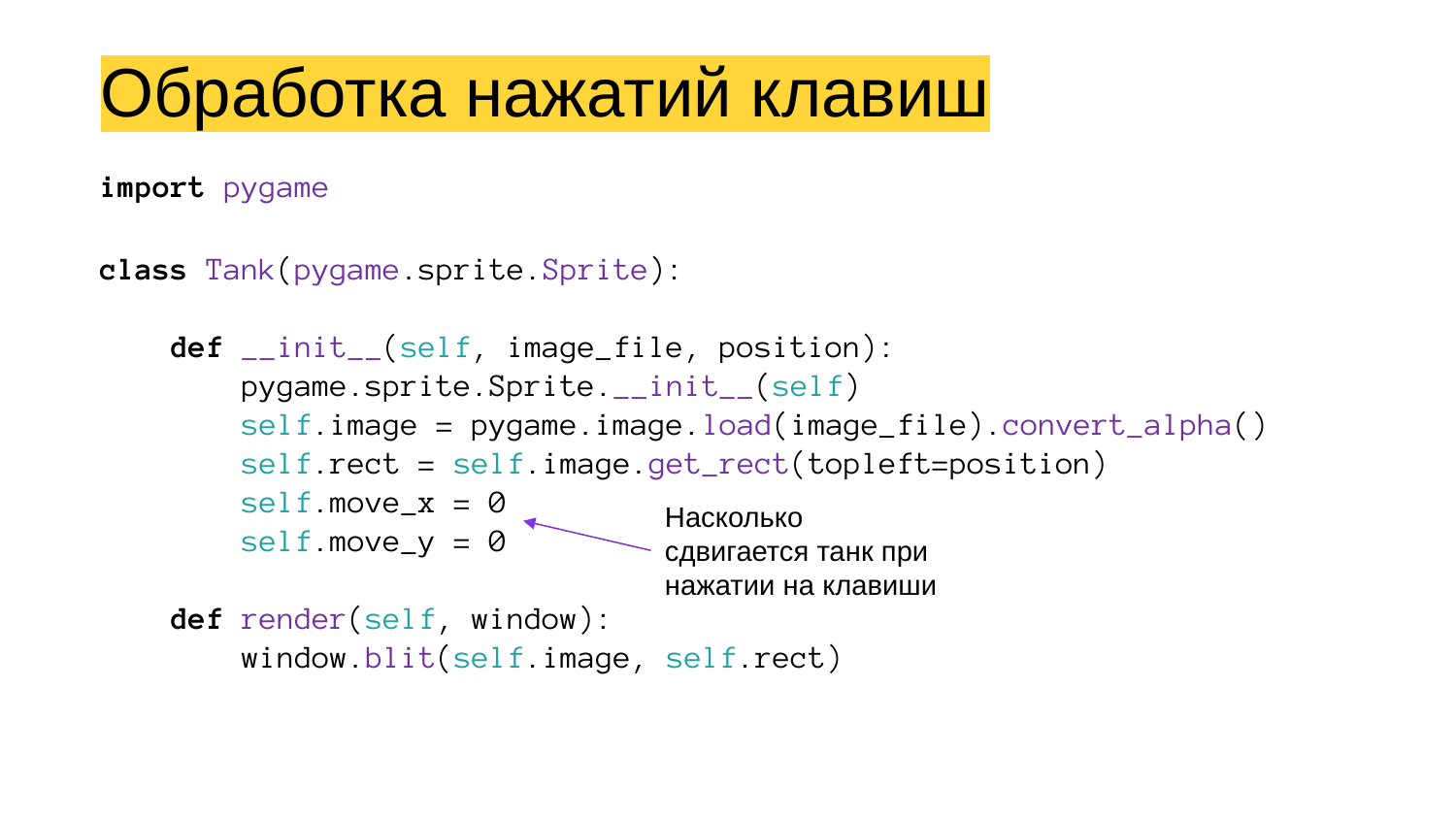

Обработка нажатий клавиш
import pygame

class Tank(pygame.sprite.Sprite):

    def __init__(self, image_file, position):
        pygame.sprite.Sprite.__init__(self)
        self.image = pygame.image.load(image_file).convert_alpha()
        self.rect = self.image.get_rect(topleft=position)
        self.move_x = 0
        self.move_y = 0

    def render(self, window):
        window.blit(self.image, self.rect)

Насколько сдвигается танк при нажатии на клавиши